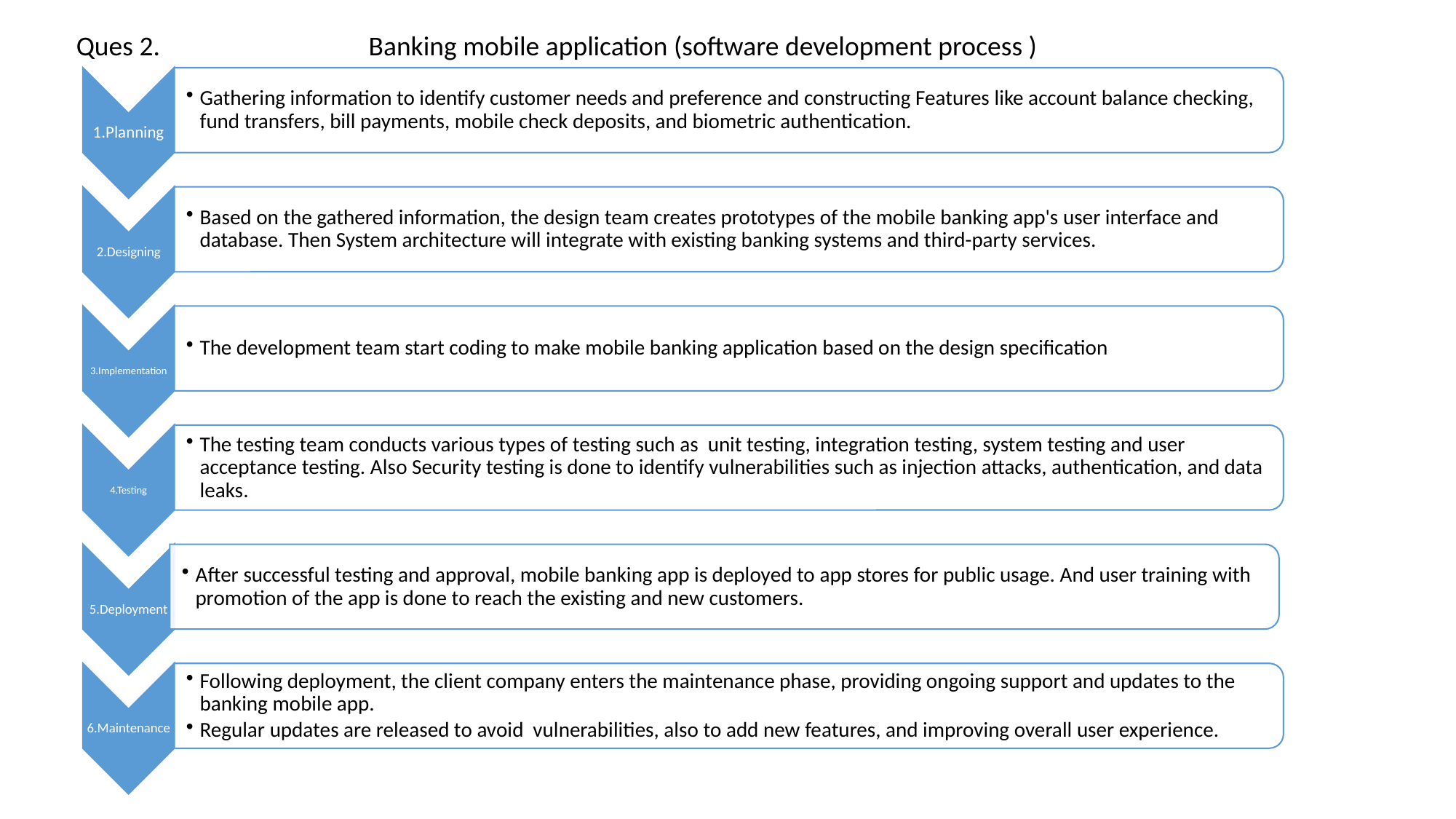

Ques 2.
	 Banking mobile application (software development process )
1.Planning
Gathering information to identify customer needs and preference and constructing Features like account balance checking, fund transfers, bill payments, mobile check deposits, and biometric authentication.
2.Designing
Based on the gathered information, the design team creates prototypes of the mobile banking app's user interface and database. Then System architecture will integrate with existing banking systems and third-party services.
3.Implementation
The development team start coding to make mobile banking application based on the design specification
4.Testing
The testing team conducts various types of testing such as  unit testing, integration testing, system testing and user acceptance testing. Also Security testing is done to identify vulnerabilities such as injection attacks, authentication, and data leaks.
5.Deployment
After successful testing and approval, mobile banking app is deployed to app stores for public usage. And user training with promotion of the app is done to reach the existing and new customers.
6.Maintenance
Following deployment, the client company enters the maintenance phase, providing ongoing support and updates to the banking mobile app.
Regular updates are released to avoid  vulnerabilities, also to add new features, and improving overall user experience.